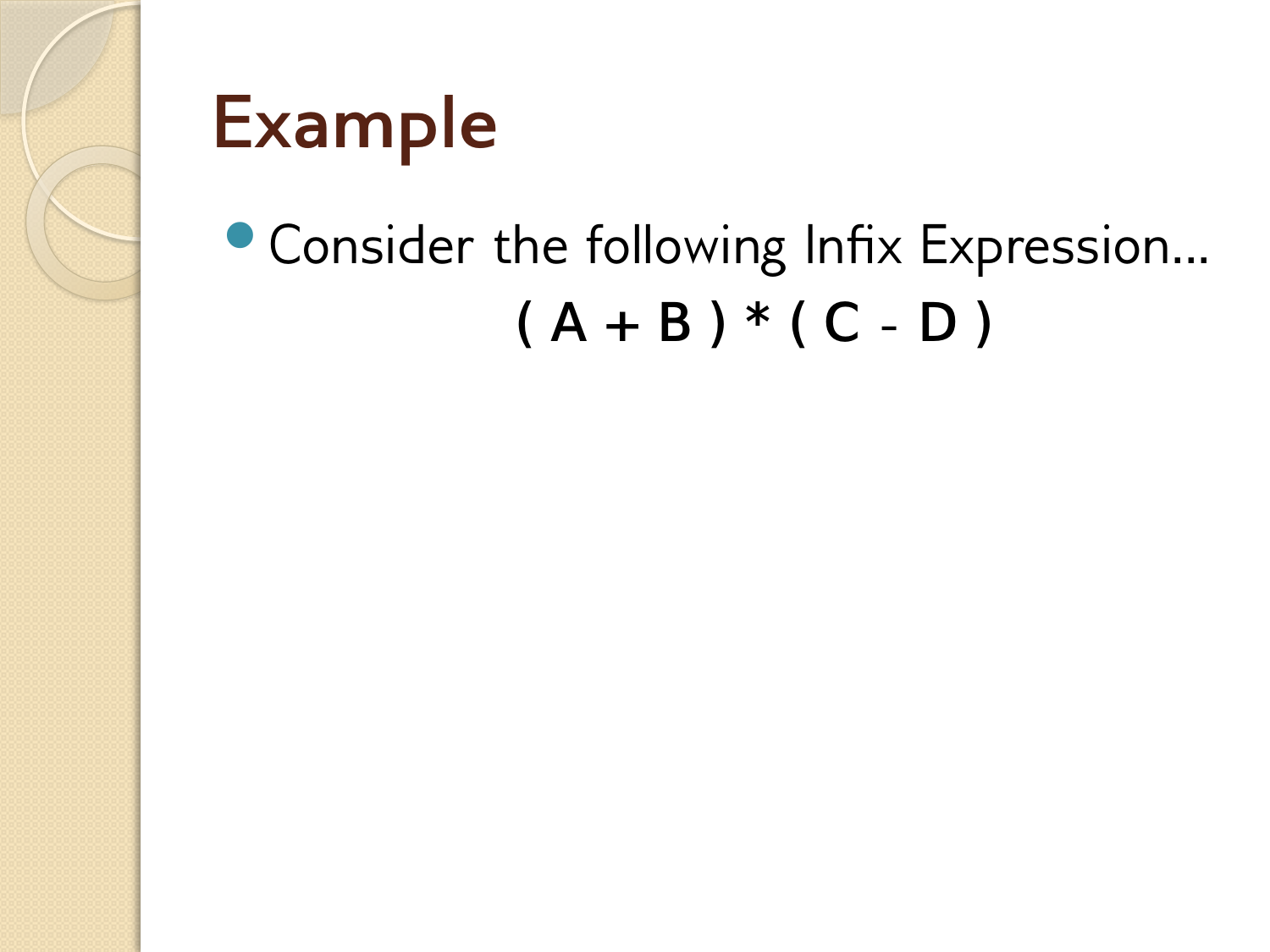

# Example
Consider the following Infix Expression...
			( A + B ) * ( C - D )